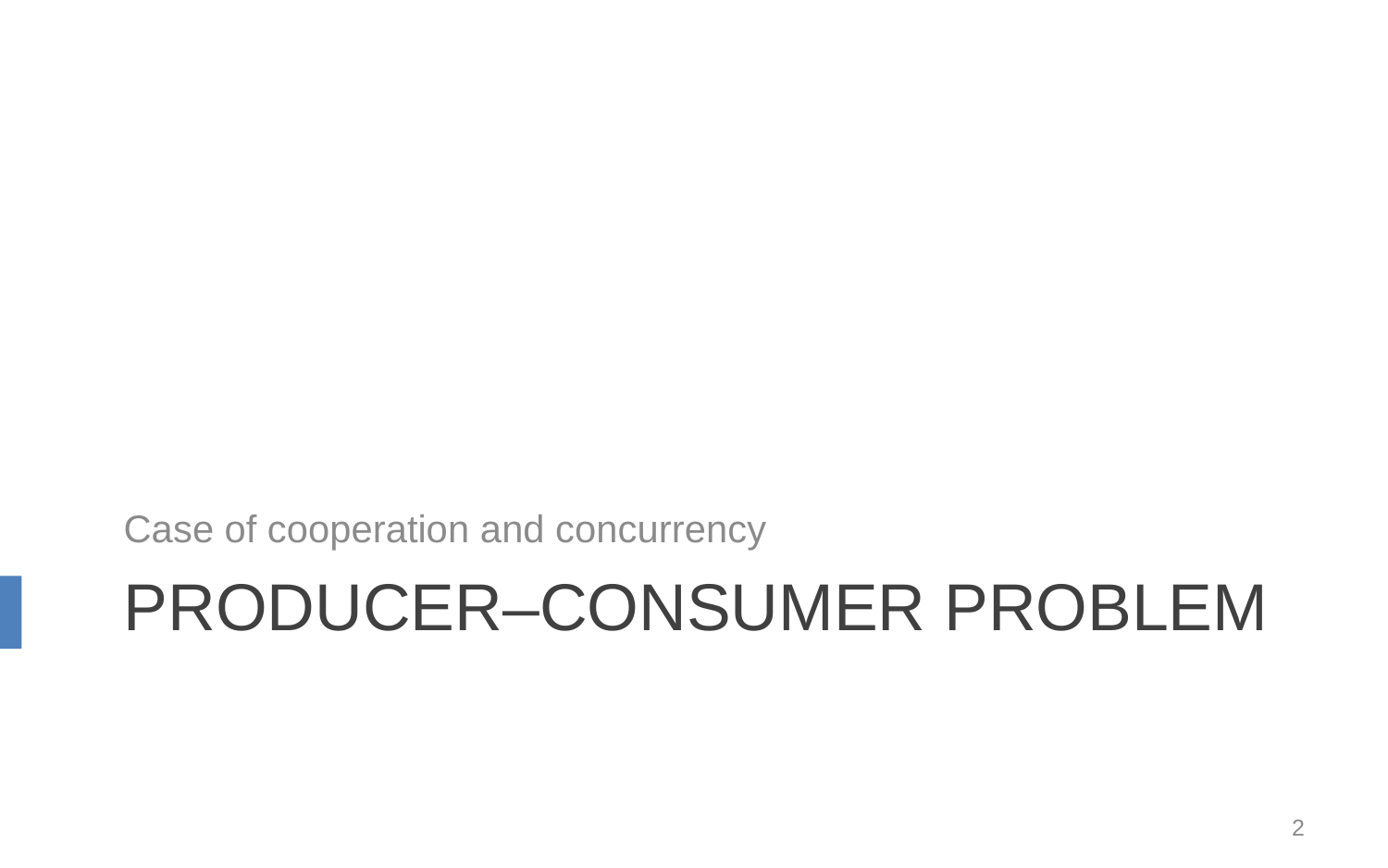

Case of cooperation and concurrency
# Producer–consumer problem
2